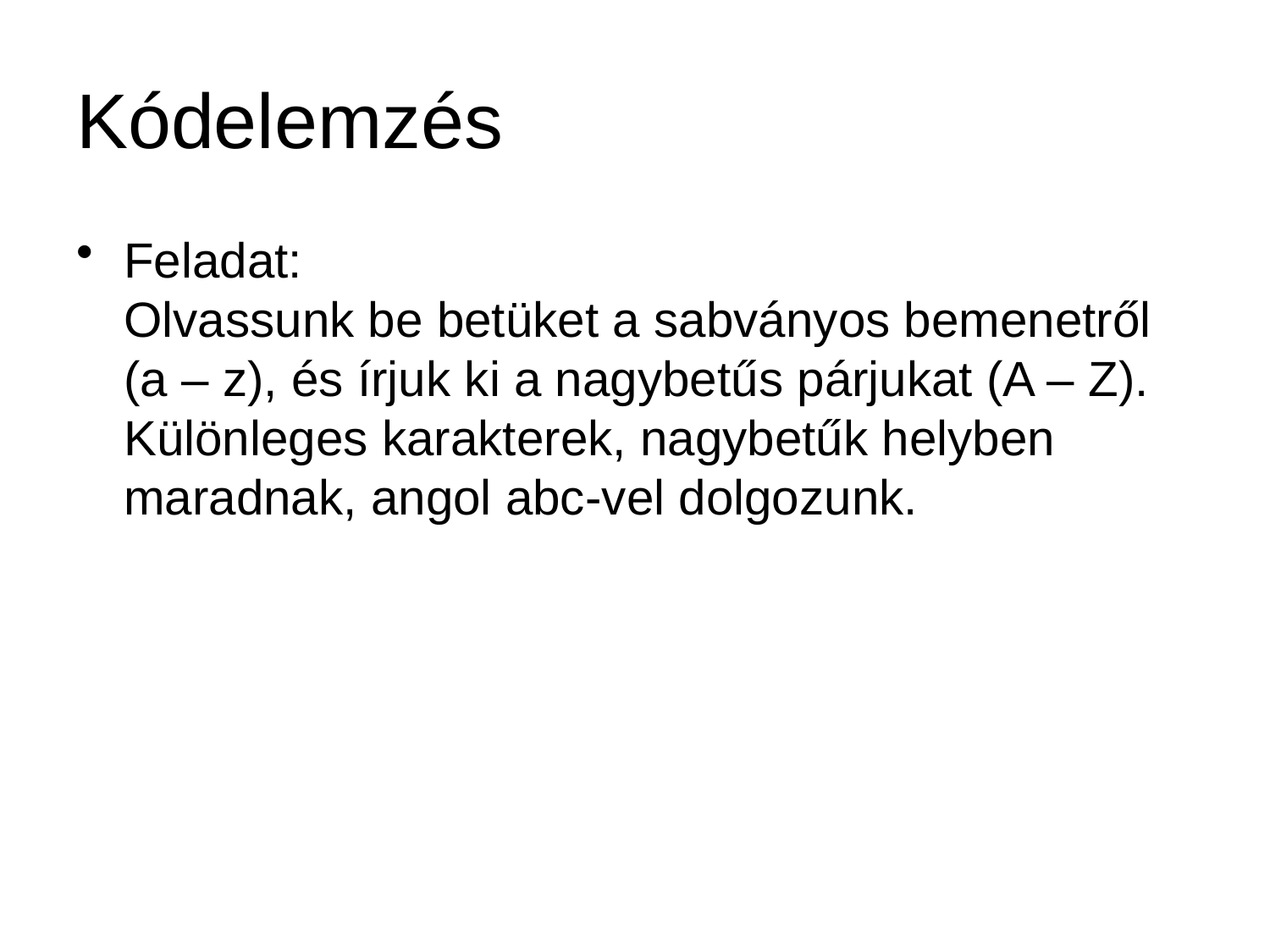

# Kódelemzés
Feladat:
Olvassunk be betüket a sabványos bemenetről (a – z), és írjuk ki a nagybetűs párjukat (A – Z).
Különleges karakterek, nagybetűk helyben maradnak, angol abc-vel dolgozunk.